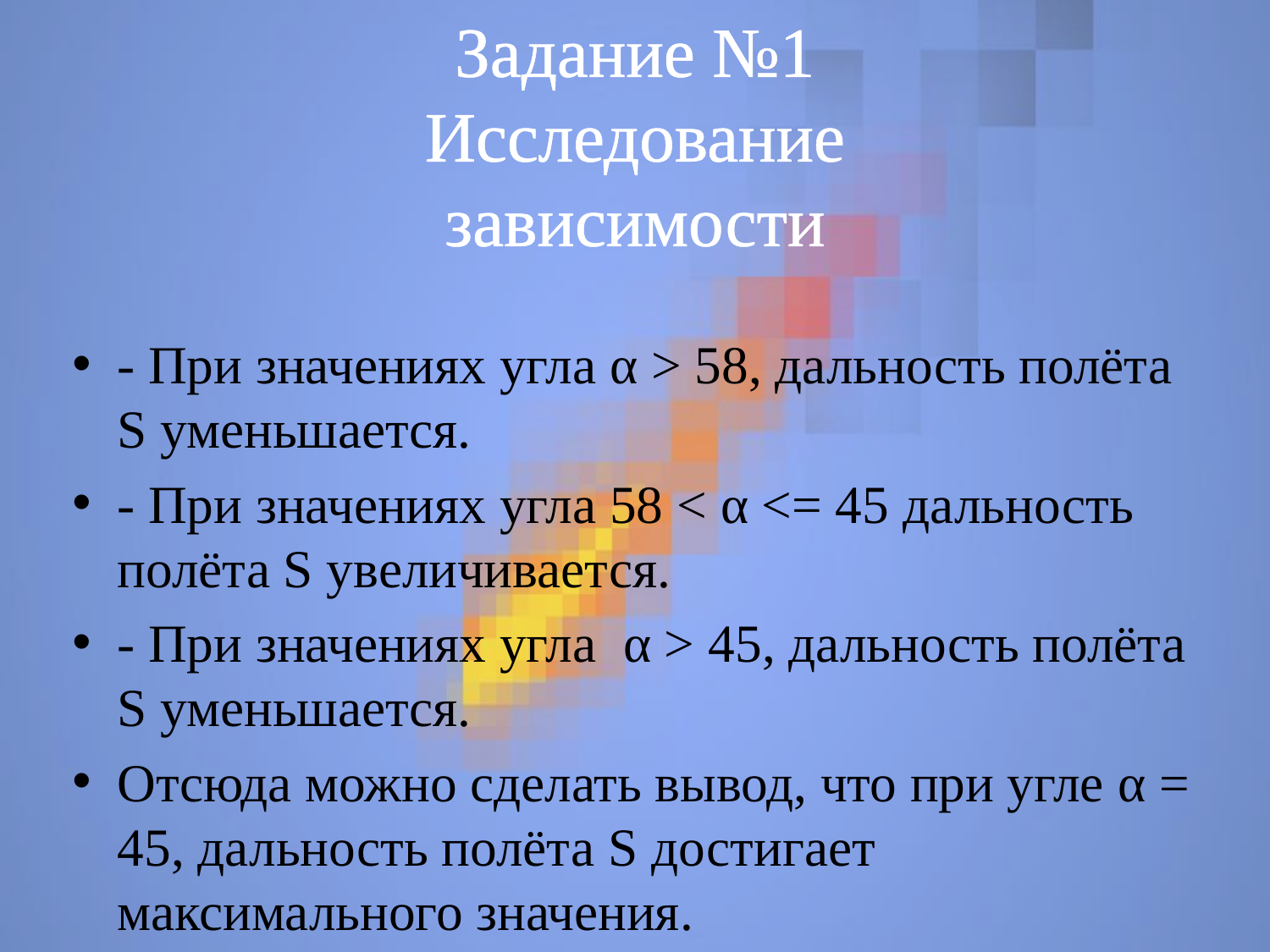

Задание №1
Исследование зависимости
#
- При значениях угла α > 58, дальность полёта S уменьшается.
- При значениях угла 58 < α <= 45 дальность полёта S увеличивается.
- При значениях угла  α > 45, дальность полёта S уменьшается.
Отсюда можно сделать вывод, что при угле α = 45, дальность полёта S достигает максимального значения.